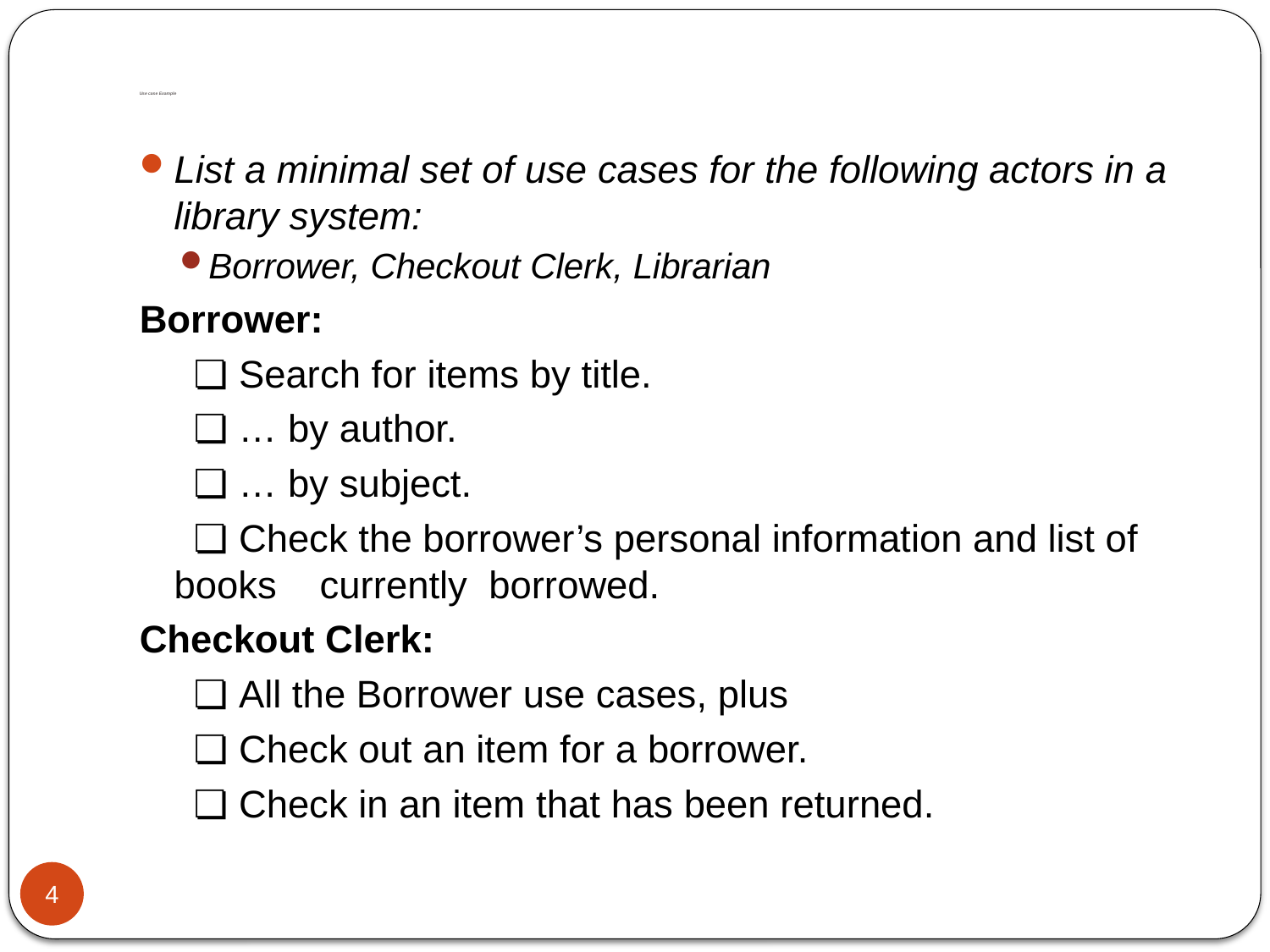

# Use case Example
List a minimal set of use cases for the following actors in a library system:
Borrower, Checkout Clerk, Librarian
Borrower:
     ❏ Search for items by title.
     ❏ … by author.
     ❏ … by subject.
     ❏ Check the borrower’s personal information and list of books    currently  borrowed.
Checkout Clerk:
     ❏ All the Borrower use cases, plus
     ❏ Check out an item for a borrower.
     ❏ Check in an item that has been returned.
4